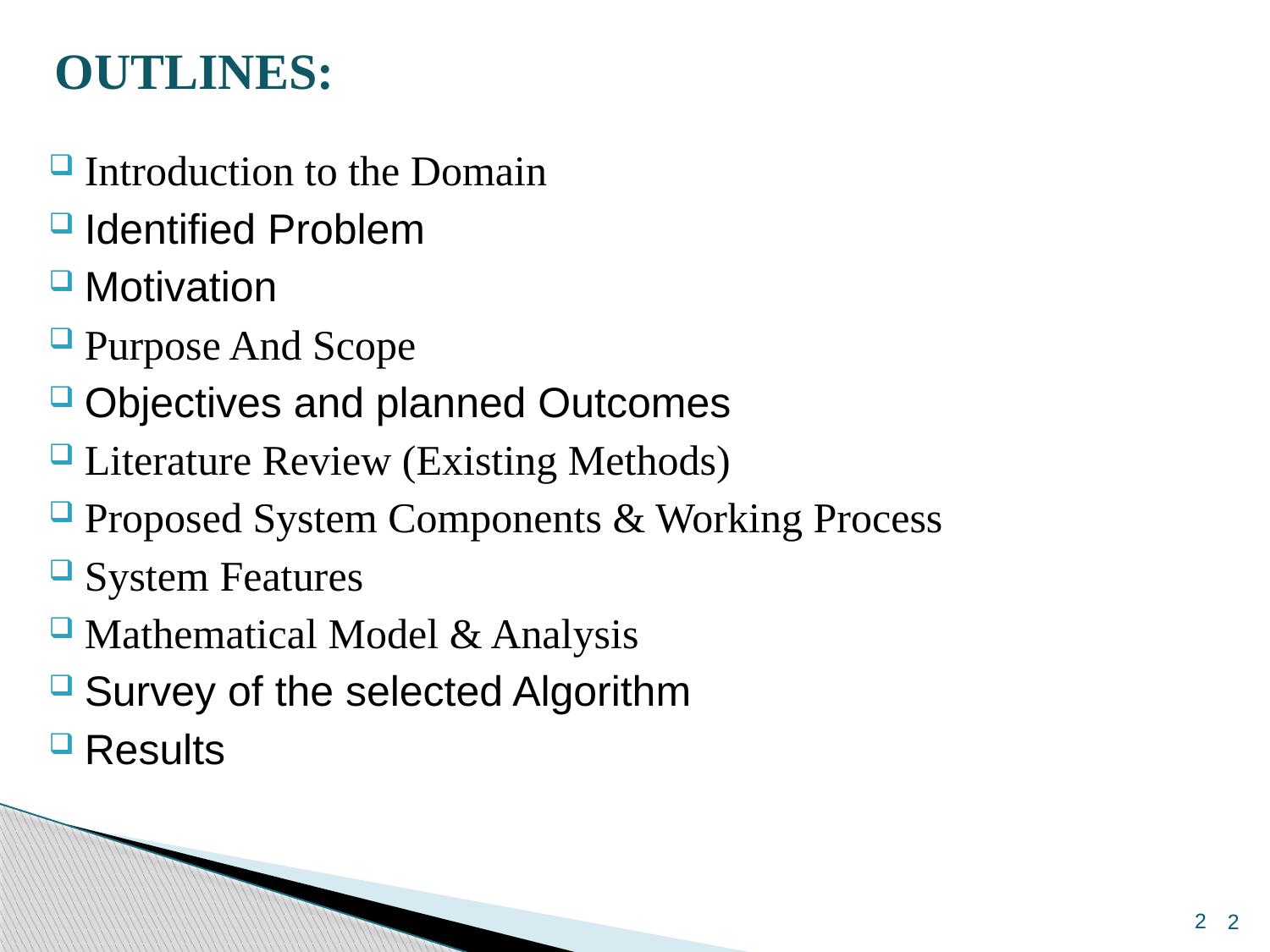

# Outlines:
Introduction to the Domain
Identified Problem
Motivation
Purpose And Scope
Objectives and planned Outcomes
Literature Review (Existing Methods)
Proposed System Components & Working Process
System Features
Mathematical Model & Analysis
Survey of the selected Algorithm
Results
2
2